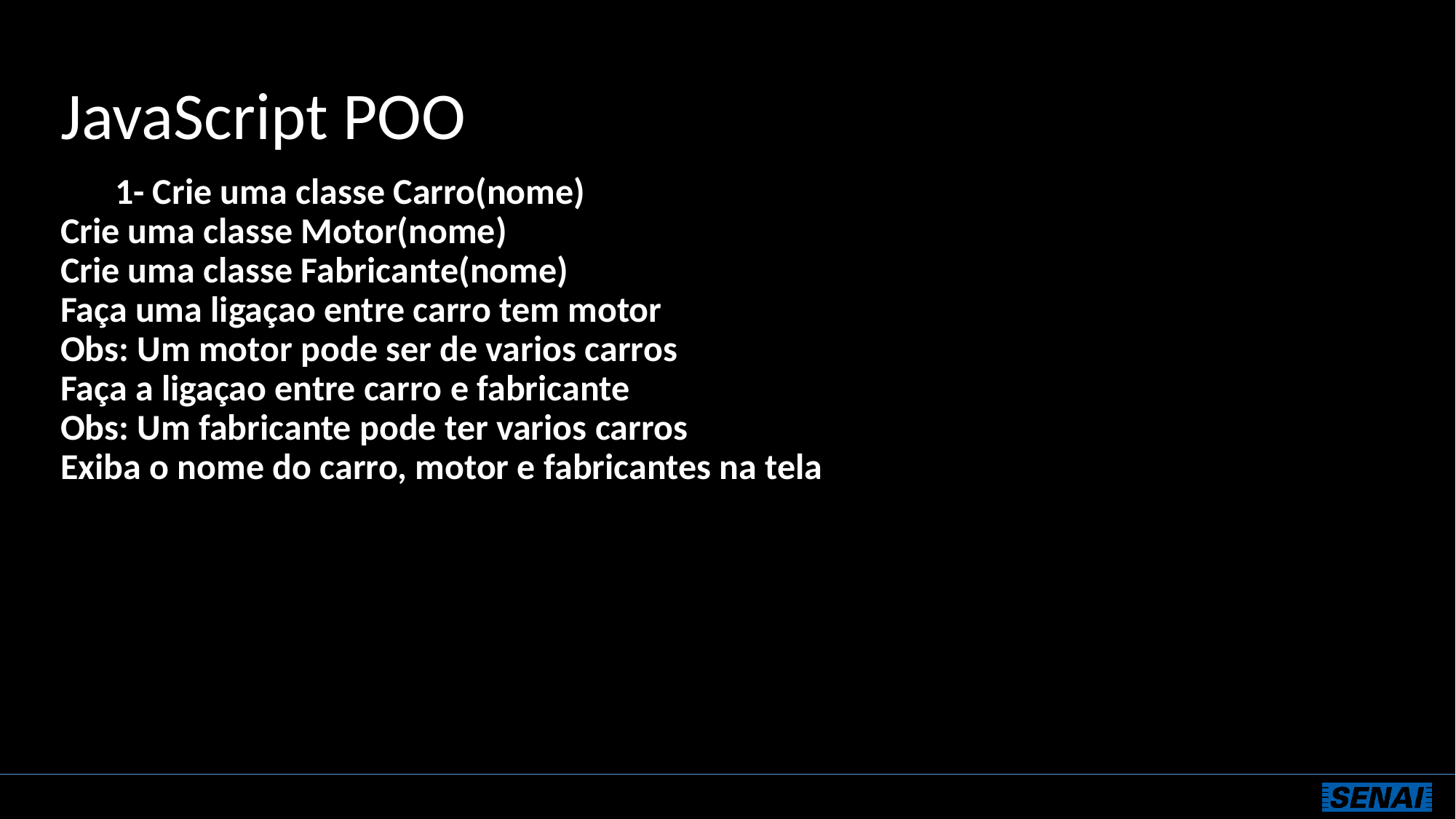

# JavaScript POO

1- Crie uma classe Carro(nome)
Crie uma classe Motor(nome)
Crie uma classe Fabricante(nome)
Faça uma ligaçao entre carro tem motor
Obs: Um motor pode ser de varios carros
Faça a ligaçao entre carro e fabricante
Obs: Um fabricante pode ter varios carros
Exiba o nome do carro, motor e fabricantes na tela